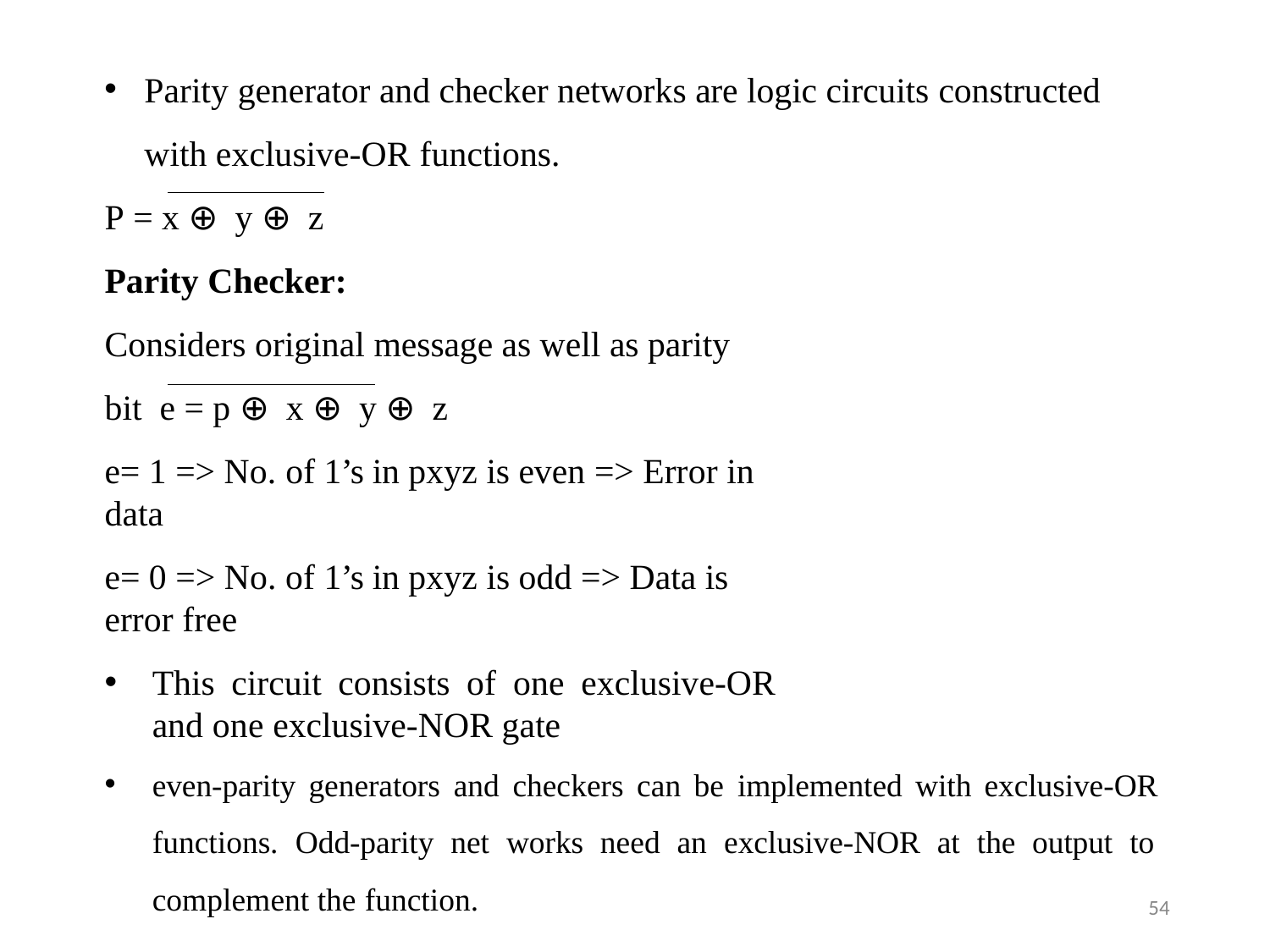

Parity generator and checker networks are logic circuits constructed
with exclusive-OR functions.
P = x ⊕ y ⊕ z
Parity Checker:
Considers original message as well as parity bit  e = p ⊕ x ⊕ y ⊕ z
e= 1 => No. of 1’s in pxyz is even => Error in data
e= 0 => No. of 1’s in pxyz is odd => Data is error free
This circuit consists of one exclusive-OR and one exclusive-NOR gate
even-parity generators and checkers can be implemented with exclusive-OR  functions. Odd-parity net works need an exclusive-NOR at the output to  complement the function.

54